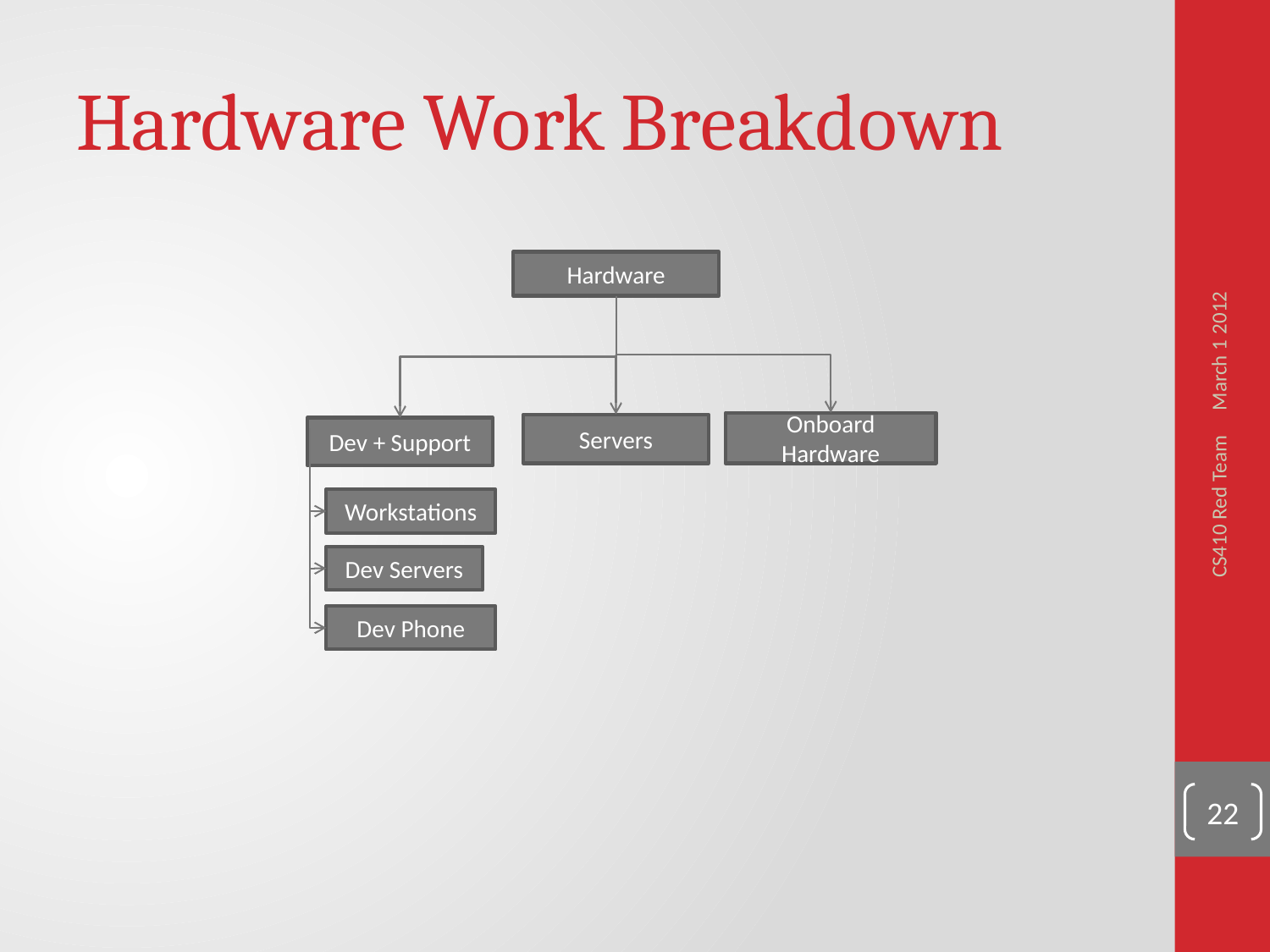

# Hardware Work Breakdown
March 1 2012
Hardware
Onboard Hardware
Servers
Dev + Support
Workstations
Dev Servers
CS410 Red Team
Dev Phone
22